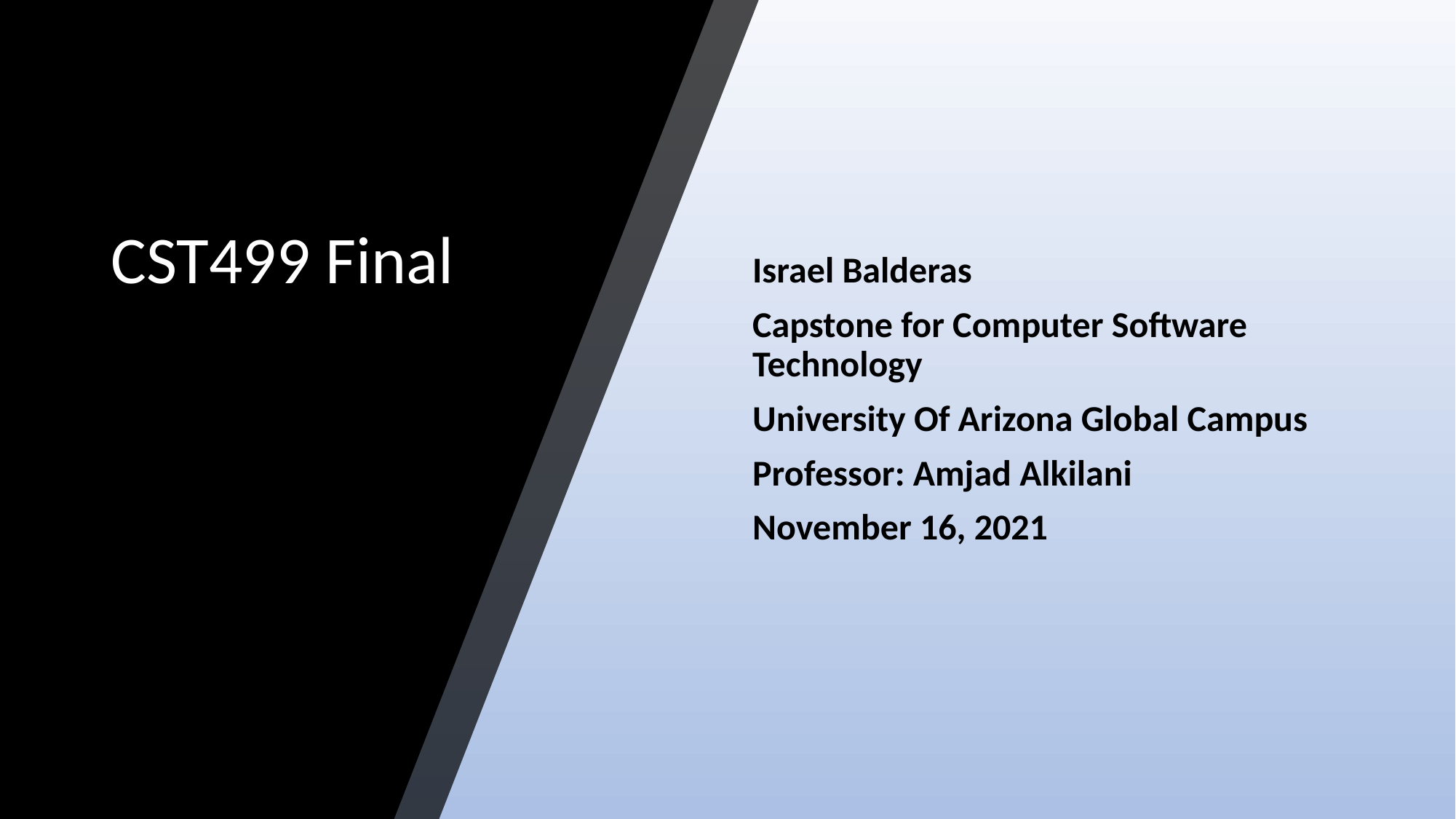

# CST499 Final

Israel Balderas
Capstone for Computer Software Technology
University Of Arizona Global Campus
Professor: Amjad Alkilani
November 16, 2021